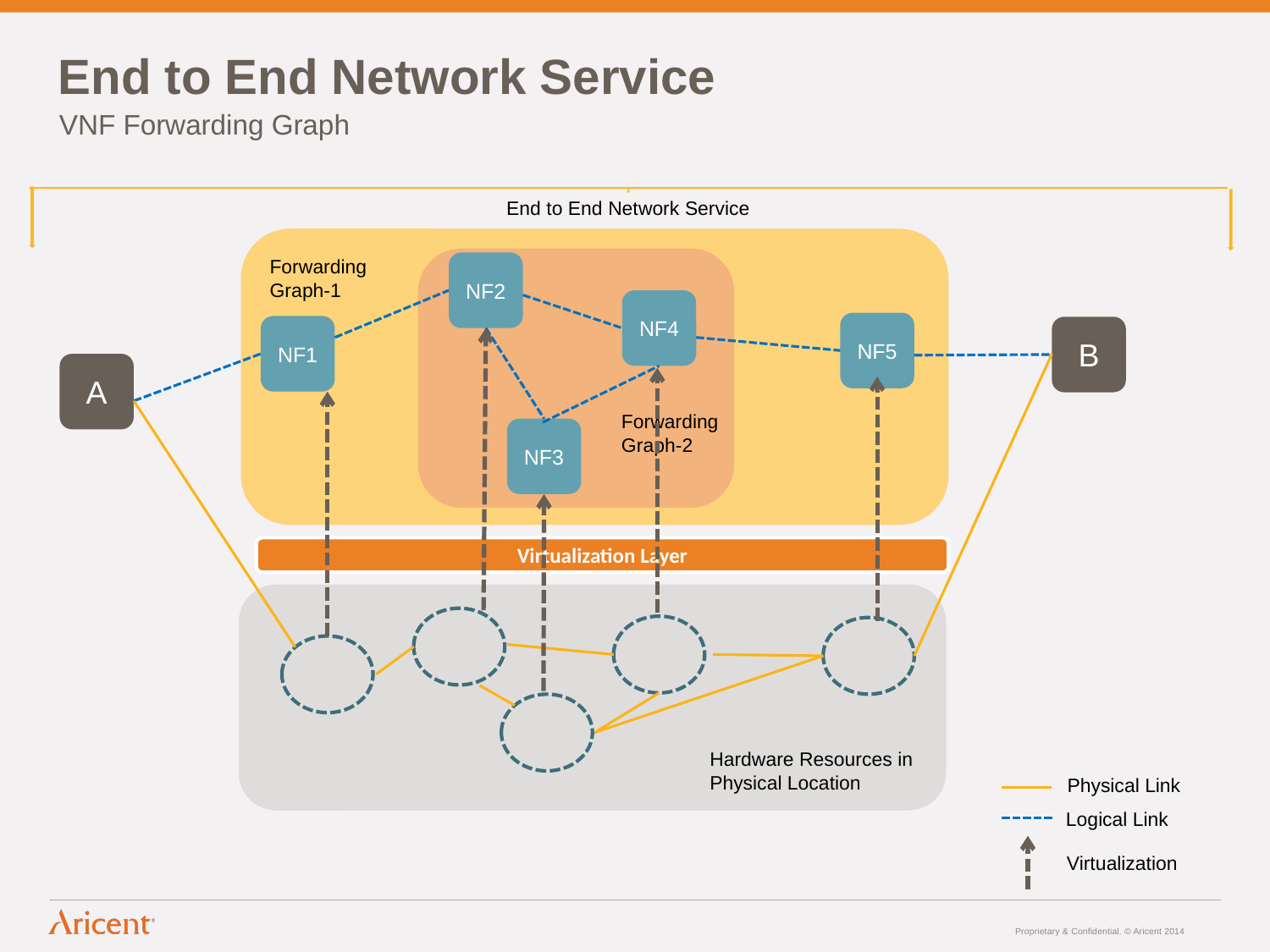

End to End Network Service
VNF Forwarding Graph

End to End Network Service

Forwarding
Graph-1

NF2
NF4
NF5
NF1
B
A
Forwarding
Graph-2
NF3
Virtualization Layer

Hardware Resources in
Physical Location
Physical Link
Logical Link
Virtualization